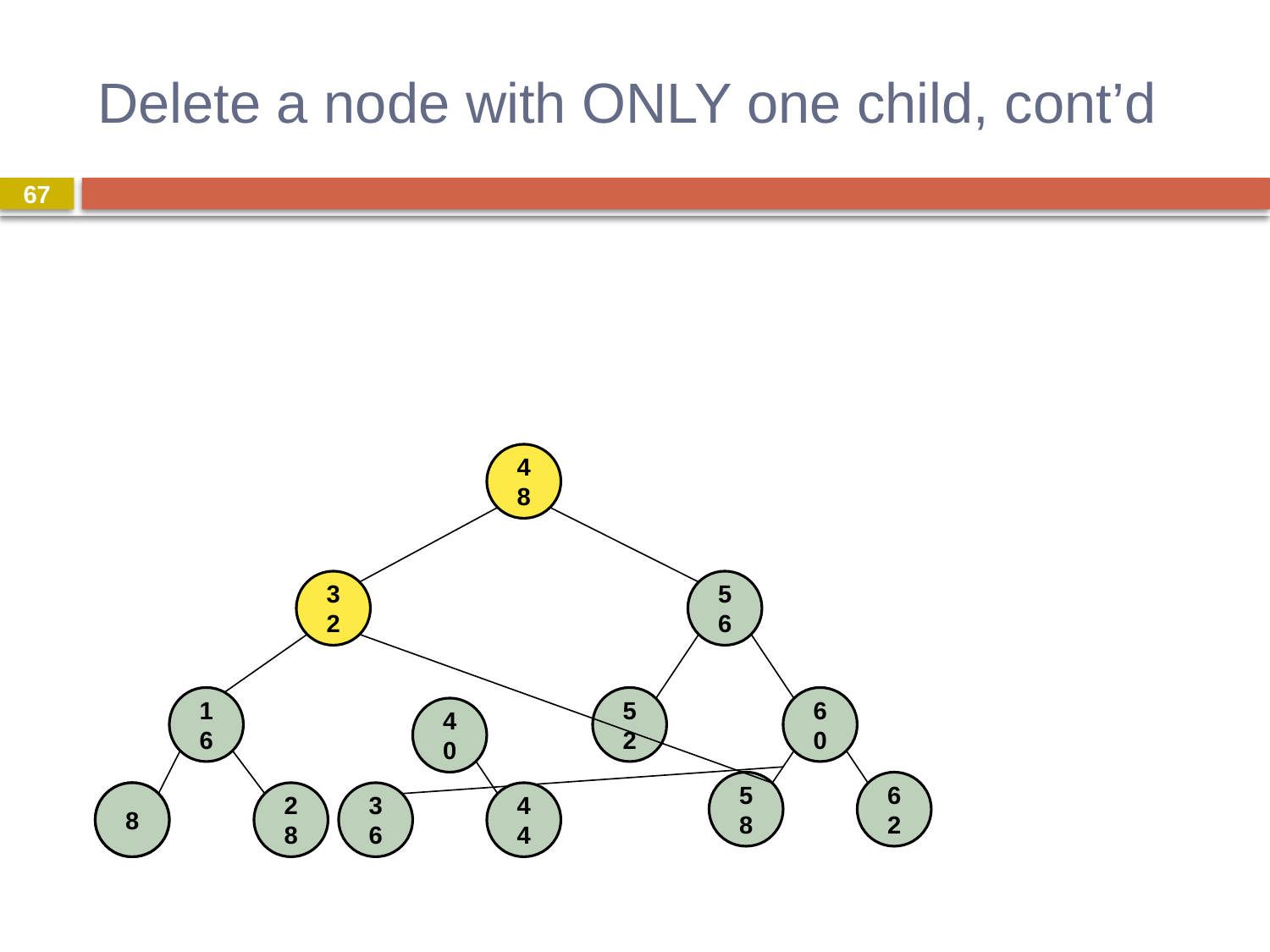

# Delete a node with ONLY one child, cont’d
67
48
32
56
16
52
60
40
58
62
16
8
28
36
44